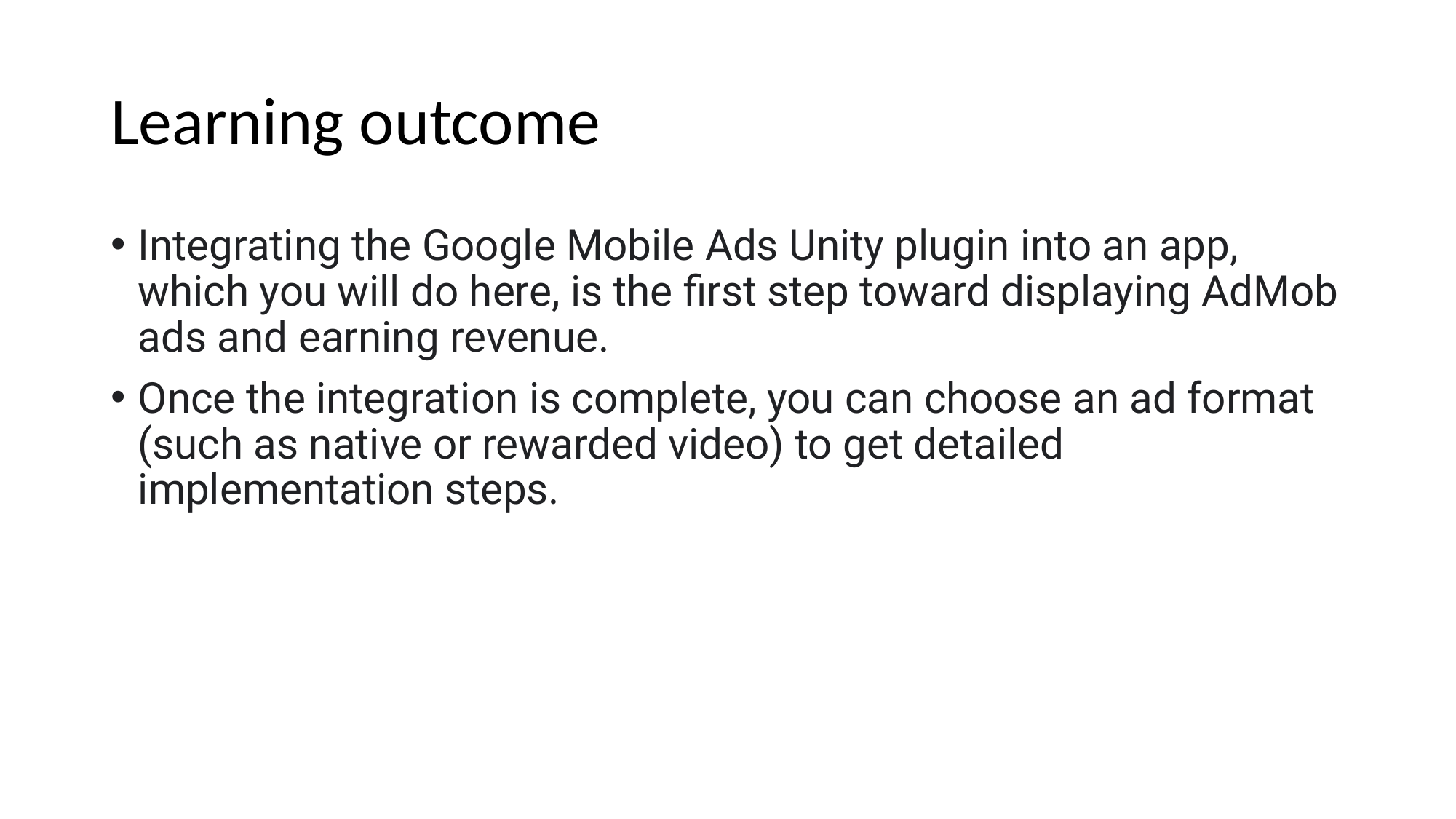

# Learning outcome
Integrating the Google Mobile Ads Unity plugin into an app, which you will do here, is the first step toward displaying AdMob ads and earning revenue.
Once the integration is complete, you can choose an ad format (such as native or rewarded video) to get detailed implementation steps.